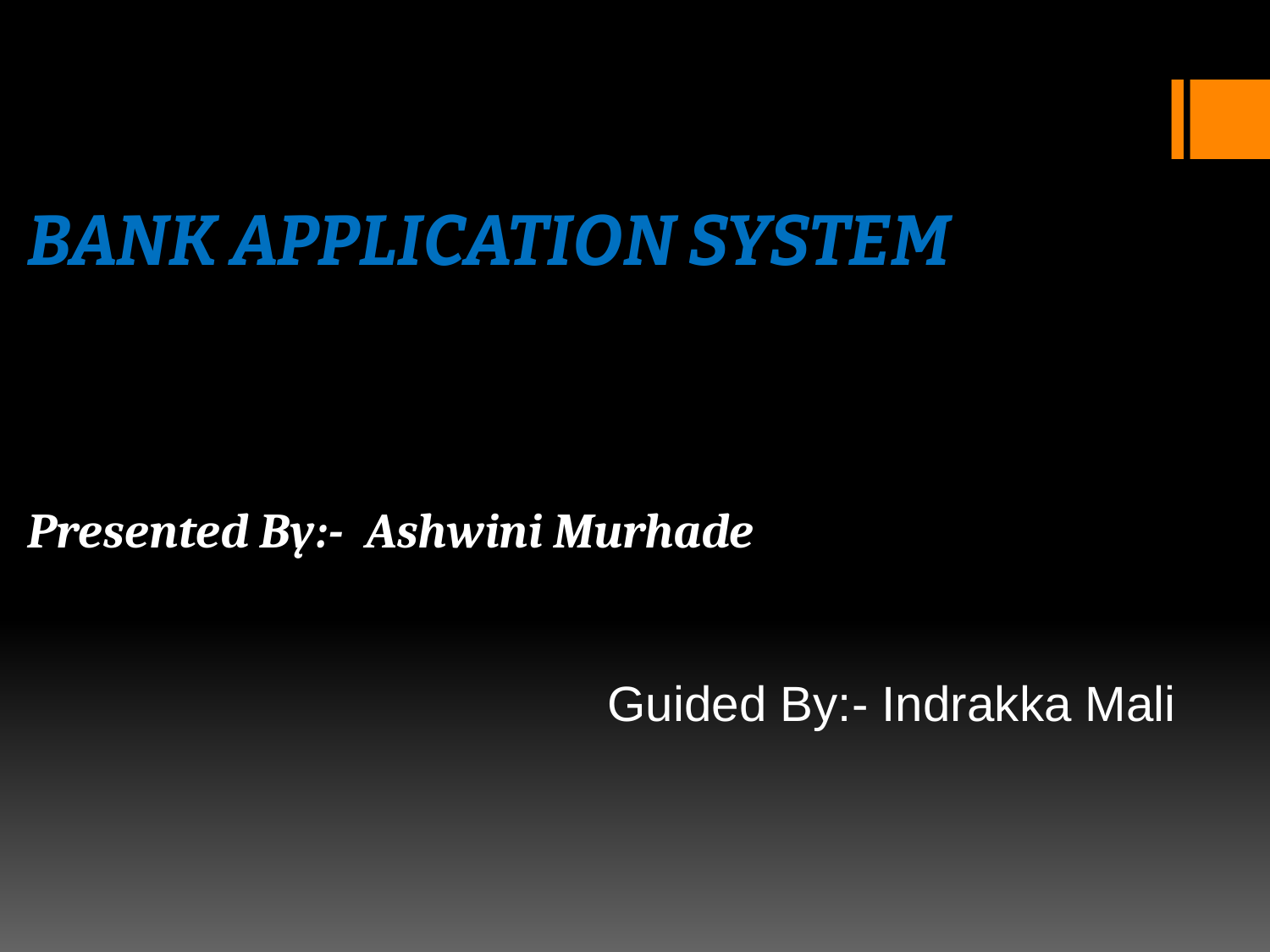

# BANK APPLICATION SYSTEM
Presented By:-  Ashwini Murhade
Guided By:- Indrakka Mali